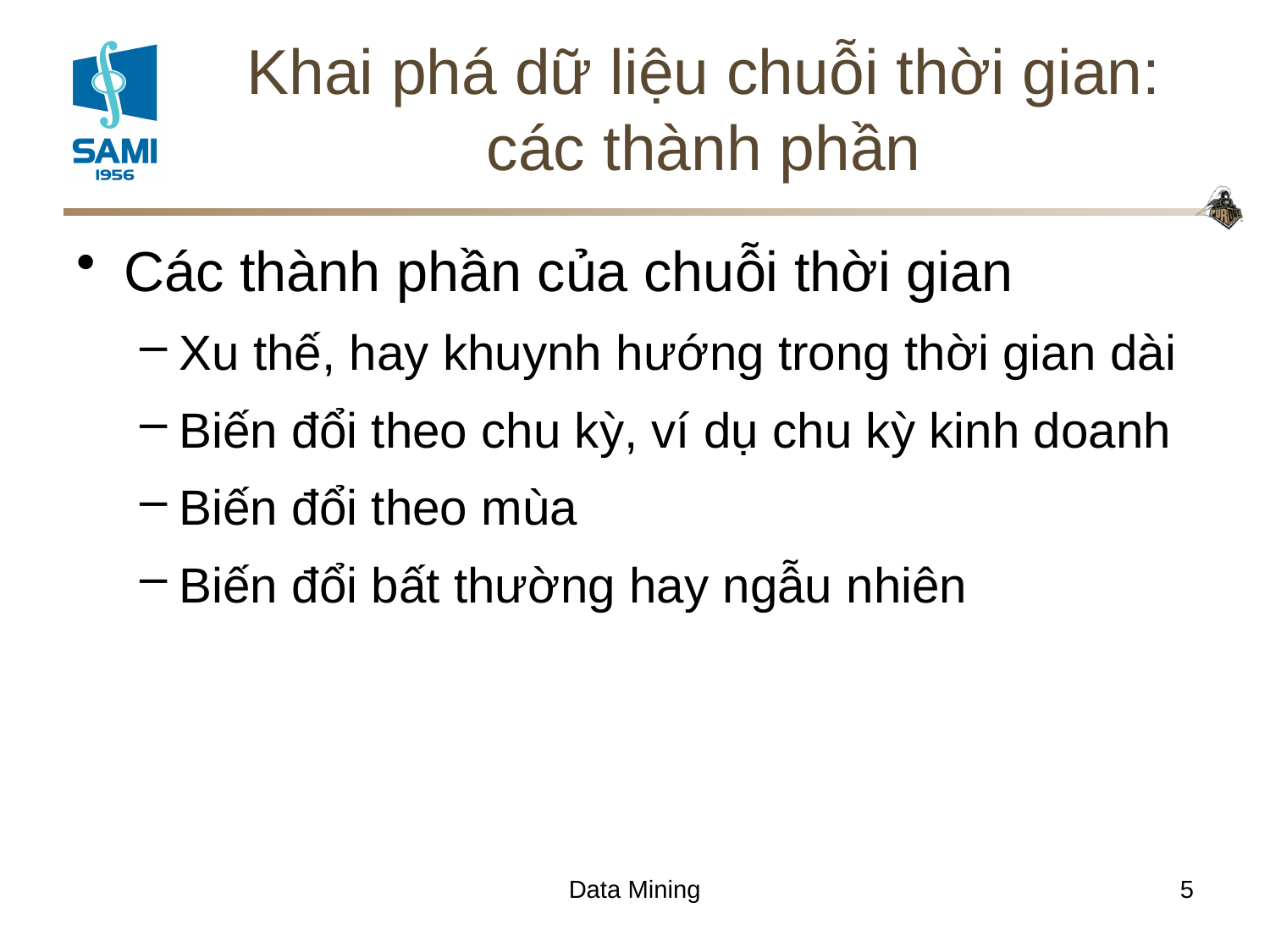

# Khai phá dữ liệu chuỗi thời gian: các thành phần
Các thành phần của chuỗi thời gian
Xu thế, hay khuynh hướng trong thời gian dài
Biến đổi theo chu kỳ, ví dụ chu kỳ kinh doanh
Biến đổi theo mùa
Biến đổi bất thường hay ngẫu nhiên
Data Mining
5